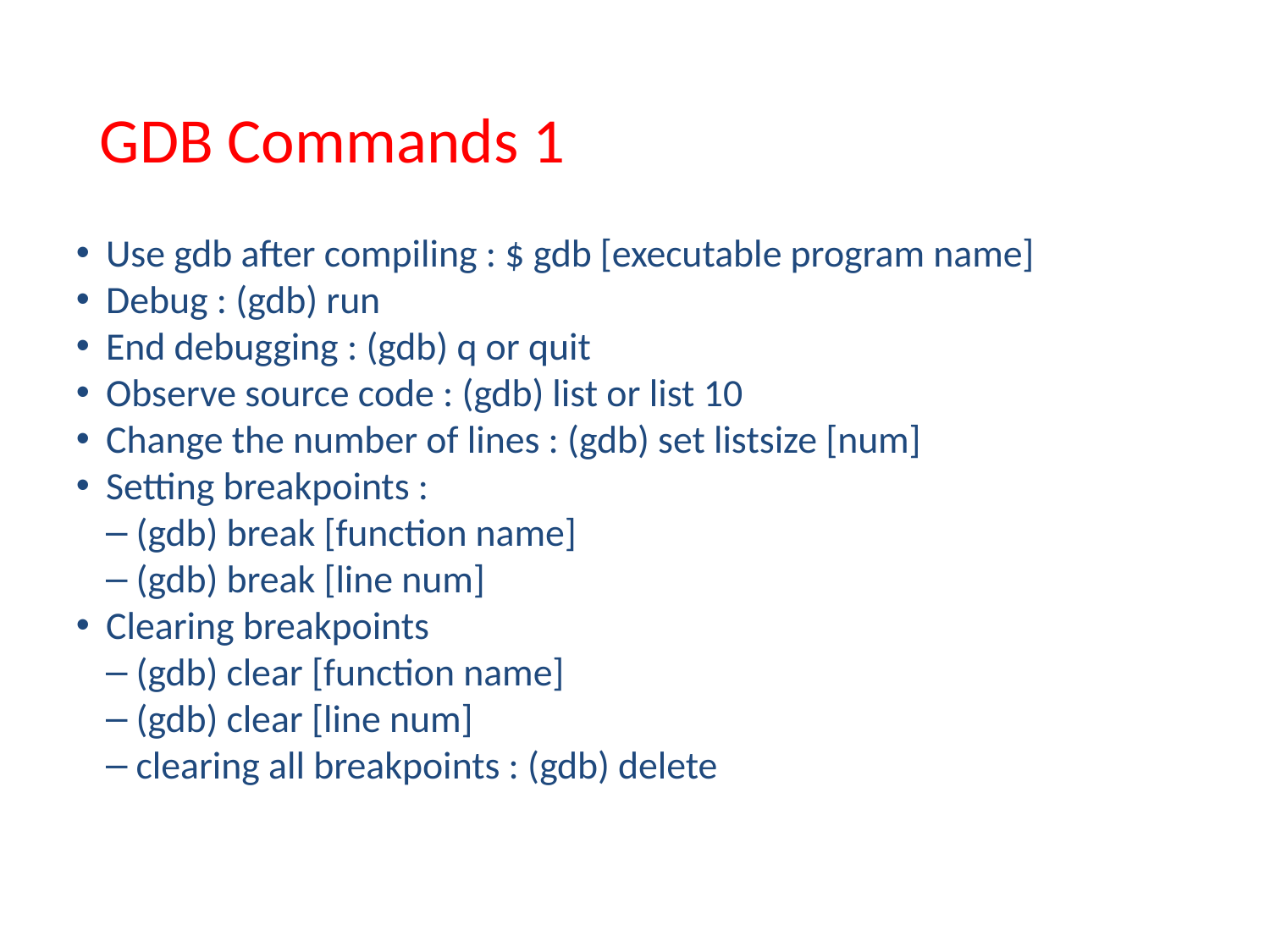

GDB Commands 1
Use gdb after compiling : $ gdb [executable program name]
Debug : (gdb) run
End debugging : (gdb) q or quit
Observe source code : (gdb) list or list 10
Change the number of lines : (gdb) set listsize [num]
Setting breakpoints :
(gdb) break [function name]
(gdb) break [line num]
Clearing breakpoints
(gdb) clear [function name]
(gdb) clear [line num]
clearing all breakpoints : (gdb) delete